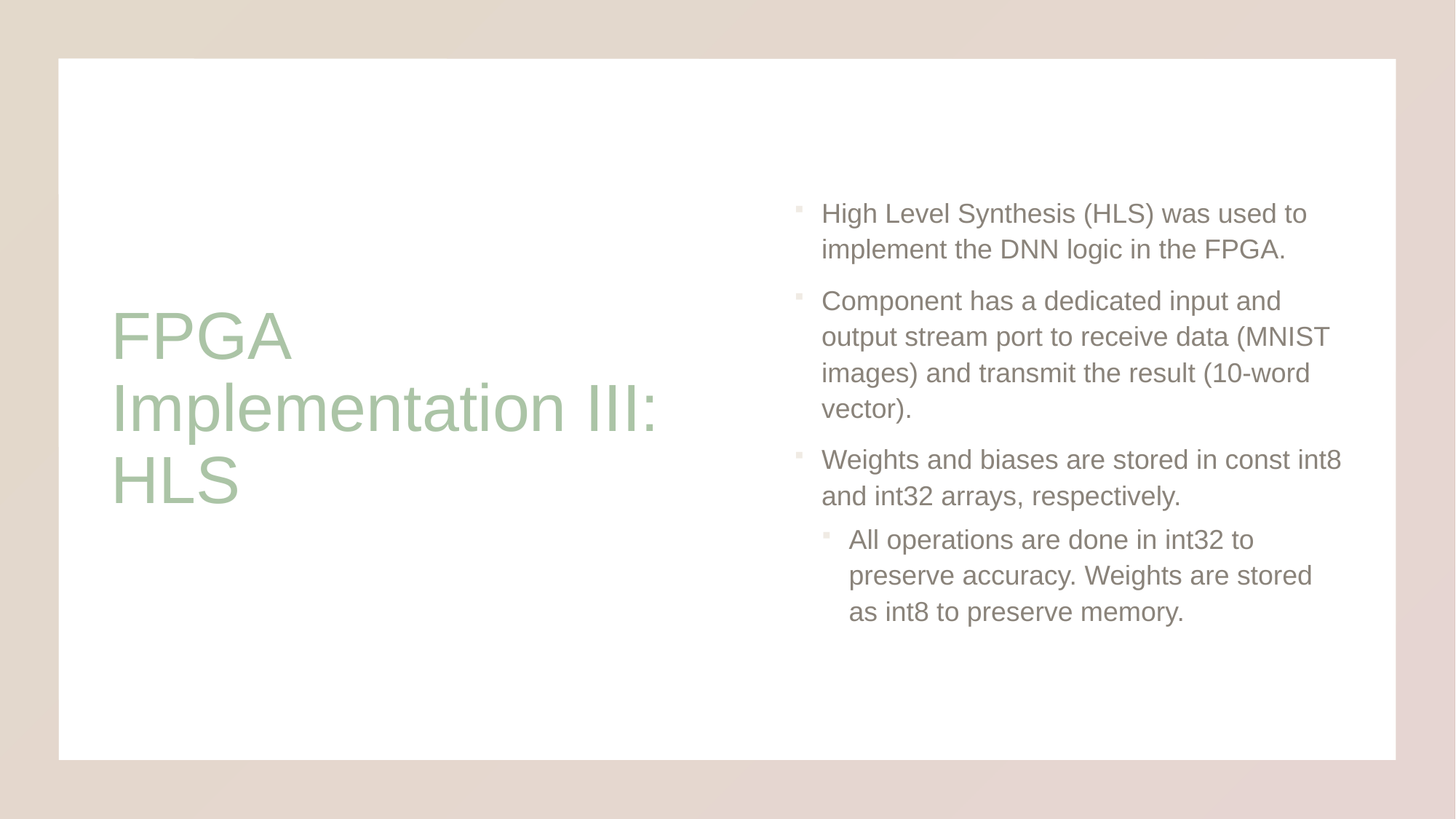

# FPGA Implementation III: HLS
High Level Synthesis (HLS) was used to implement the DNN logic in the FPGA.
Component has a dedicated input and output stream port to receive data (MNIST images) and transmit the result (10-word vector).
Weights and biases are stored in const int8 and int32 arrays, respectively.
All operations are done in int32 to preserve accuracy. Weights are stored as int8 to preserve memory.